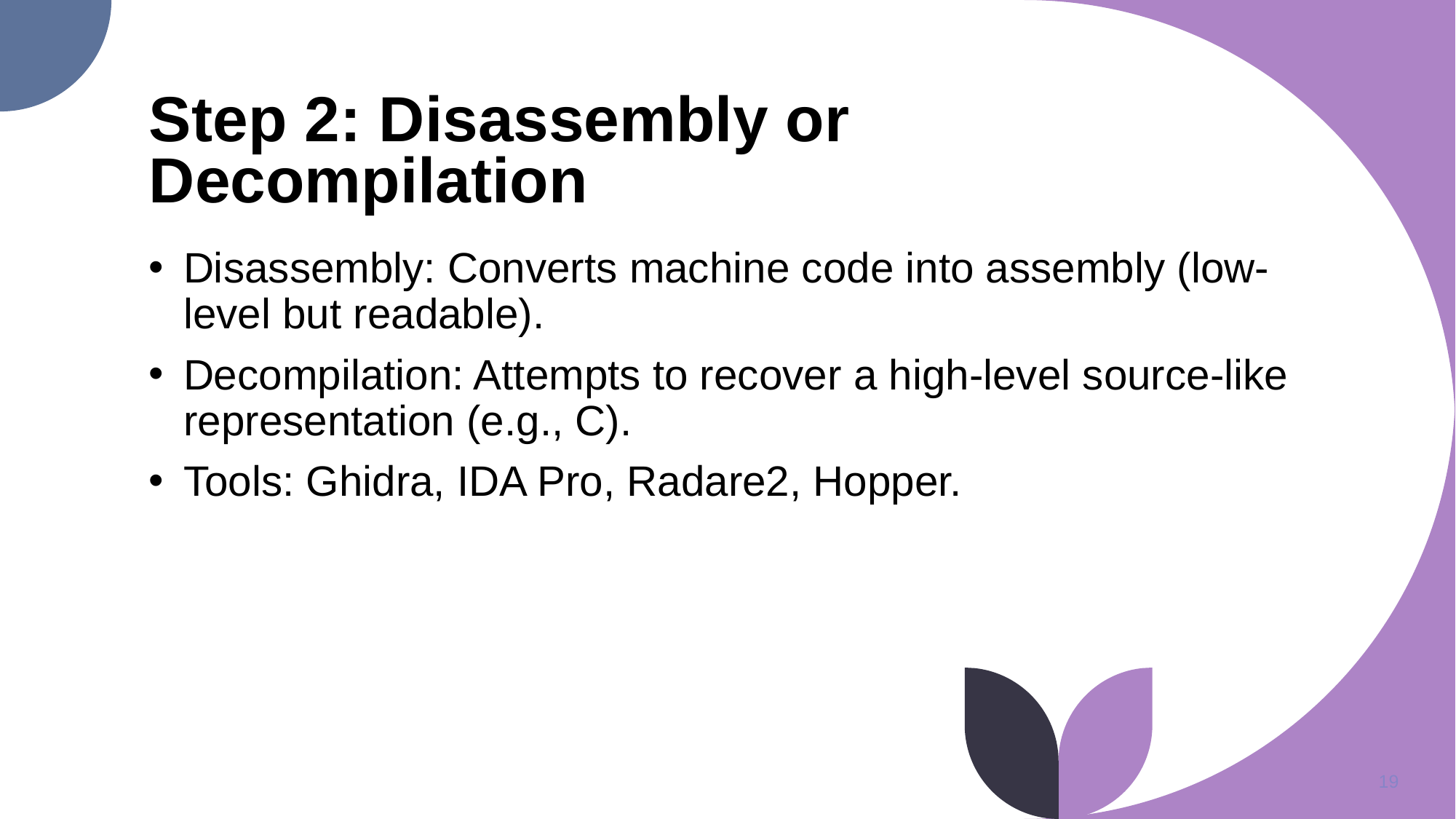

# Step 2: Disassembly or Decompilation
Disassembly: Converts machine code into assembly (low-level but readable).
Decompilation: Attempts to recover a high-level source-like representation (e.g., C).
Tools: Ghidra, IDA Pro, Radare2, Hopper.
19